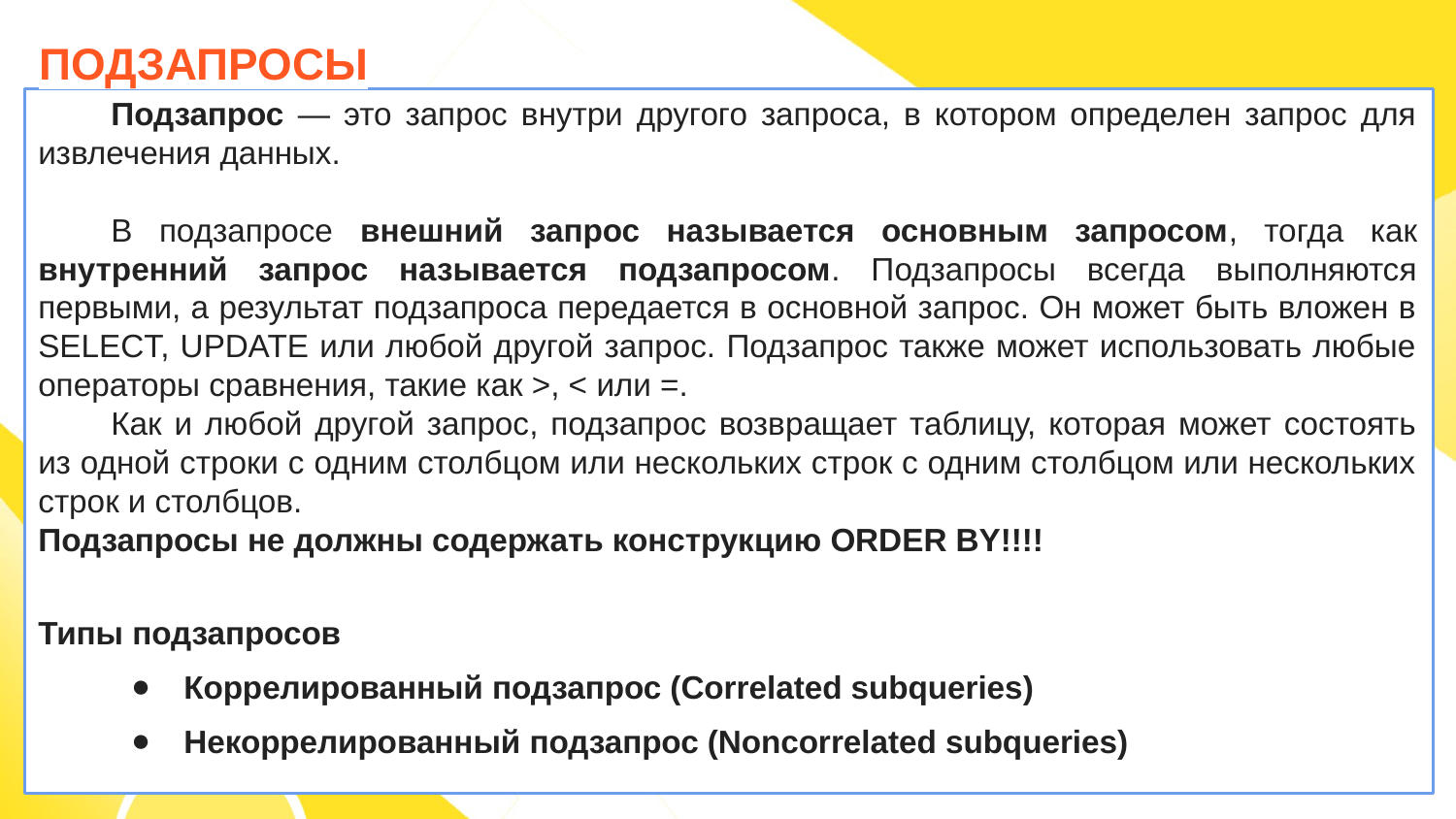

ПОДЗАПРОСЫ
Подзапрос — это запрос внутри другого запроса, в котором определен запрос для извлечения данных.

В подзапросе внешний запрос называется основным запросом, тогда как внутренний запрос называется подзапросом. Подзапросы всегда выполняются первыми, а результат подзапроса передается в основной запрос. Он может быть вложен в SELECT, UPDATE или любой другой запрос. Подзапрос также может использовать любые операторы сравнения, такие как >, < или =.
Как и любой другой запрос, подзапрос возвращает таблицу, которая может состоять из одной строки с одним столбцом или нескольких строк с одним столбцом или нескольких строк и столбцов.
Подзапросы не должны содержать конструкцию ORDER BY!!!!

Типы подзапросов
Коррелированный подзапрос (Correlated subqueries)
Некоррелированный подзапрос (Noncorrelated subqueries)